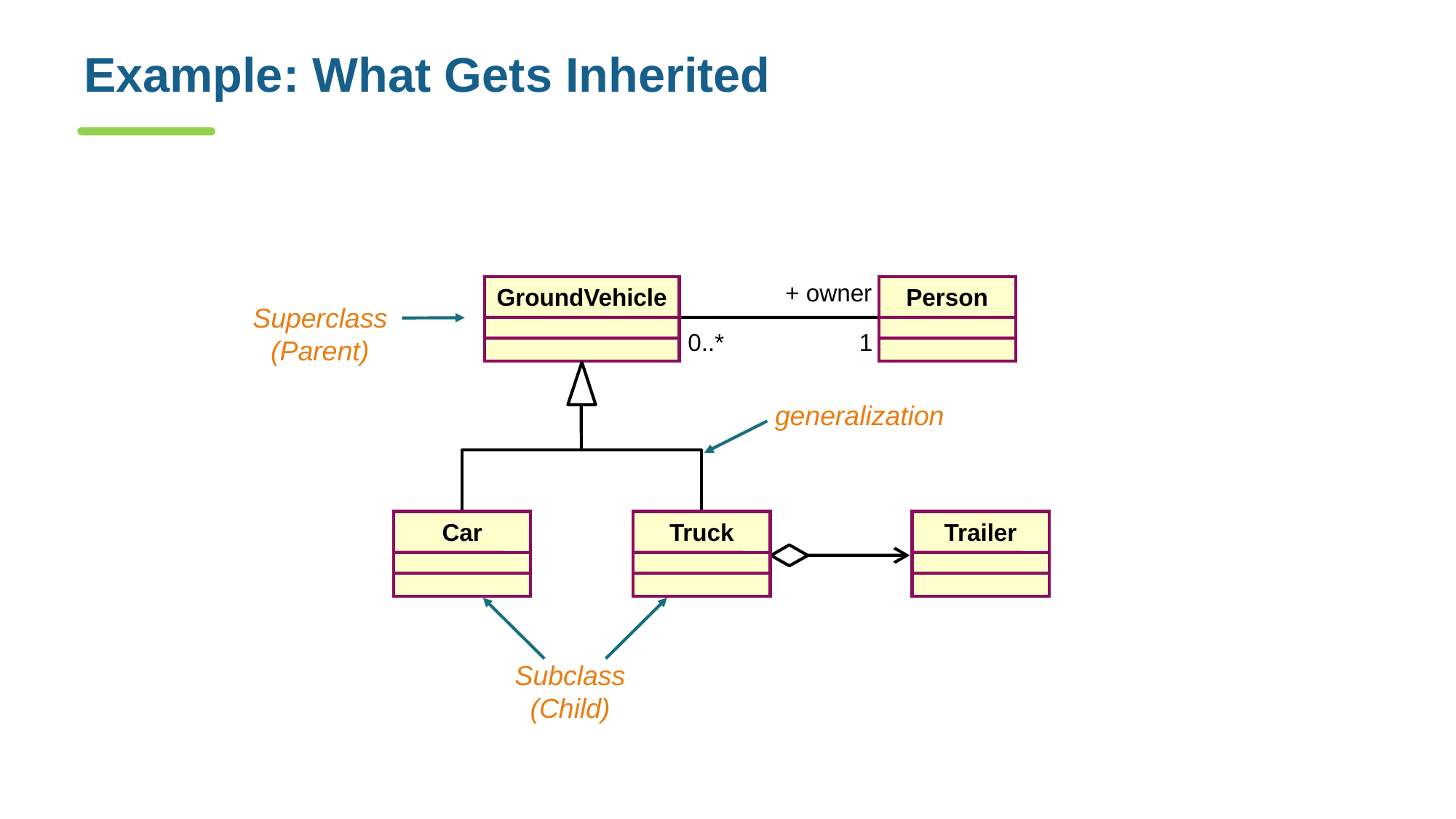

# Example: What Gets Inherited
+ owner
GroundVehicle
Person
Superclass (Parent)

0..*
1

generalization

Car
Truck
Trailer

Subclass (Child)
119